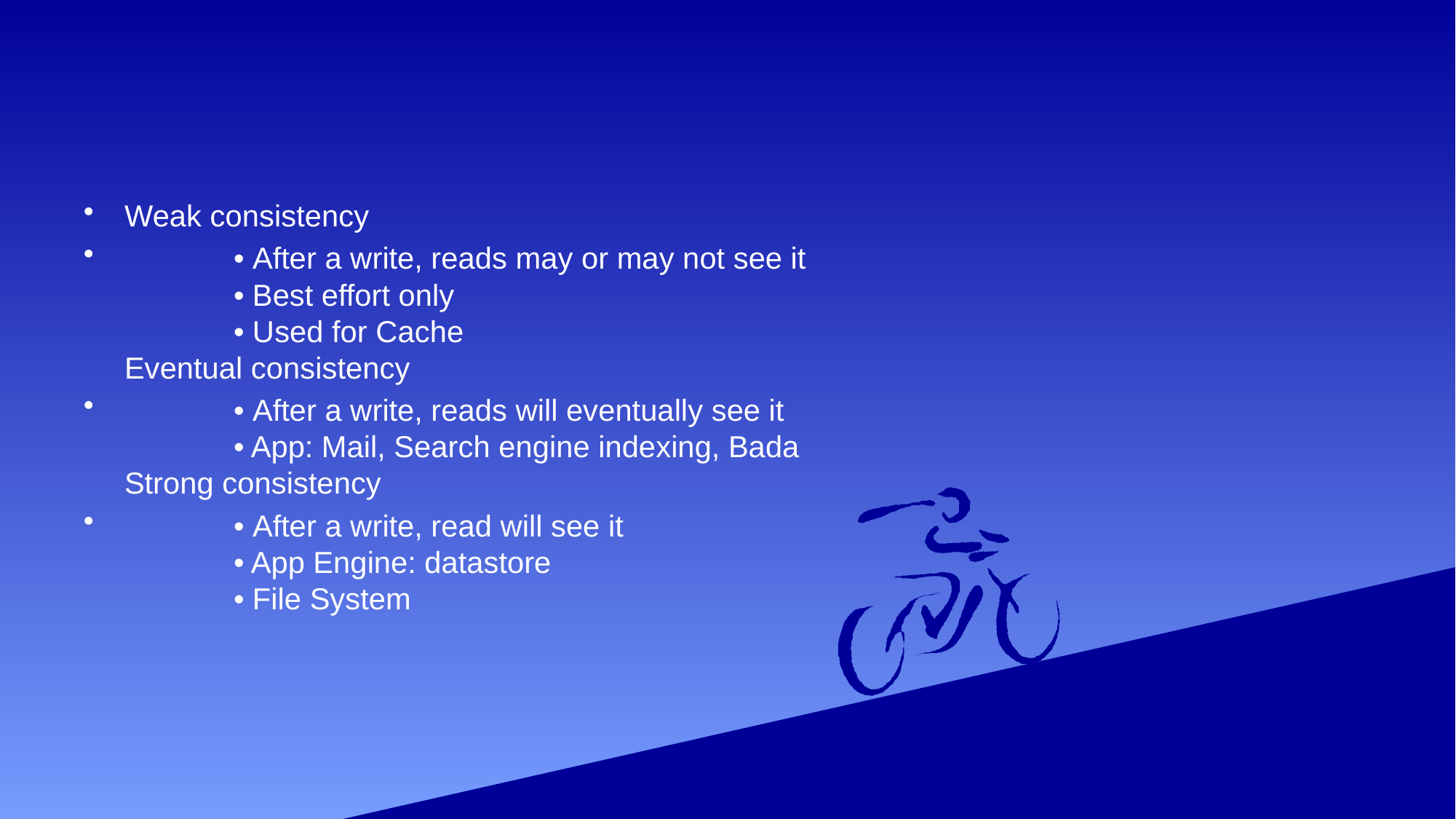

#
Weak consistency
	• After a write, reads may or may not see it
	• Best effort only
	• Used for Cache
Eventual consistency
	• After a write, reads will eventually see it
	• App: Mail, Search engine indexing, Bada
Strong consistency
	• After a write, read will see it
	• App Engine: datastore
	• File System